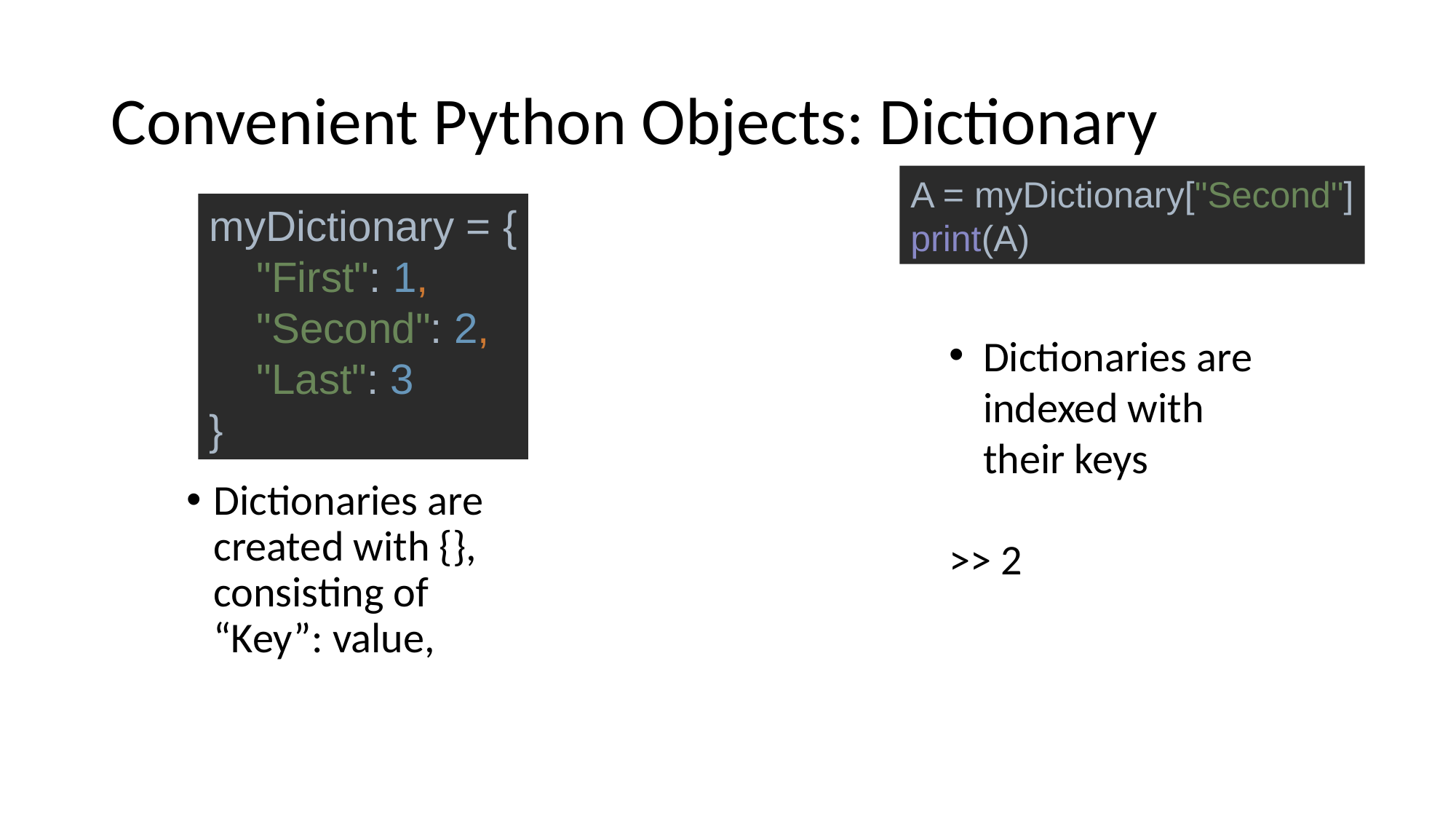

# Convenient Python Objects: Dictionary
A = myDictionary["Second"]
print(A)
myDictionary = {
    "First": 1,
    "Second": 2,
    "Last": 3
}
Dictionaries are indexed with their keys

>> 2
Dictionaries are created with {}, consisting of “Key”: value,